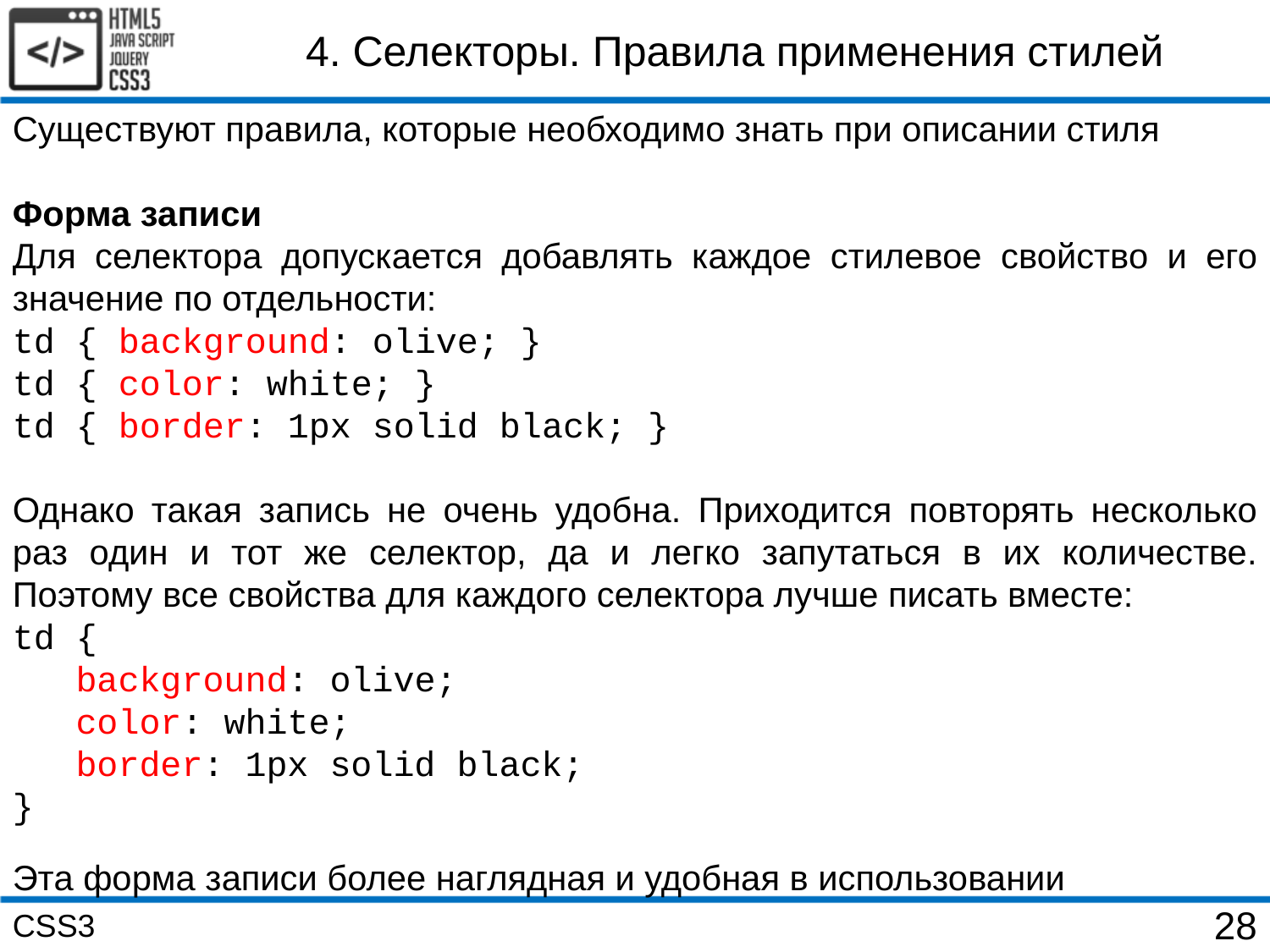

4. Селекторы. Правила применения стилей
Существуют правила, которые необходимо знать при описании стиля

Форма записи
Для селектора допускается добавлять каждое стилевое свойство и его значение по отдельности:
td { background: olive; }
td { color: white; }
td { border: 1px solid black; }

Однако такая запись не очень удобна. Приходится повторять несколько раз один и тот же селектор, да и легко запутаться в их количестве. Поэтому все свойства для каждого селектора лучше писать вместе:
td {
   background: olive;
   color: white;
   border: 1px solid black;
}

Эта форма записи более наглядная и удобная в использовании
CSS3
28